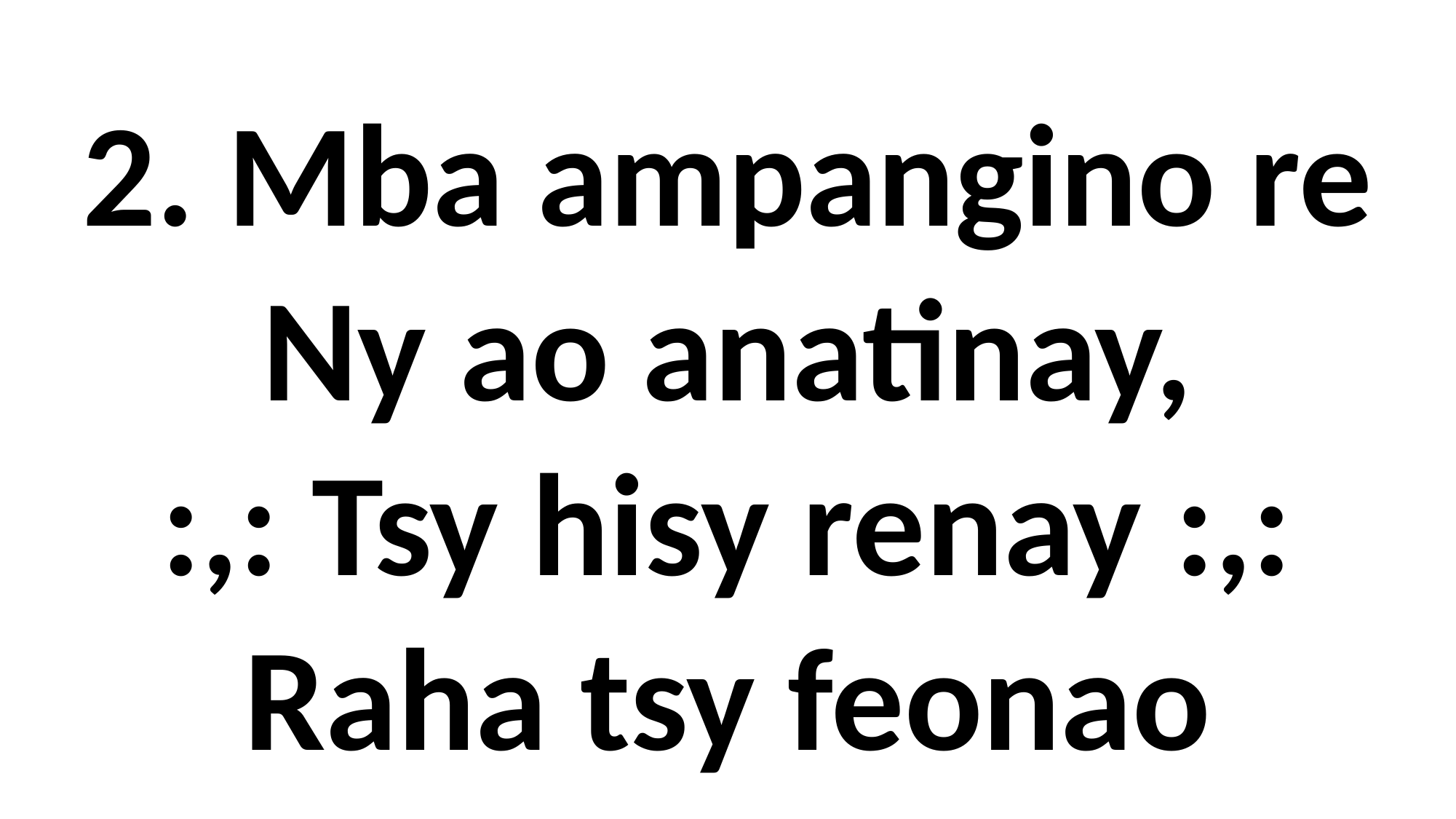

2. Mba ampangino re
Ny ao anatinay,
:,: Tsy hisy renay :,:
Raha tsy feonao